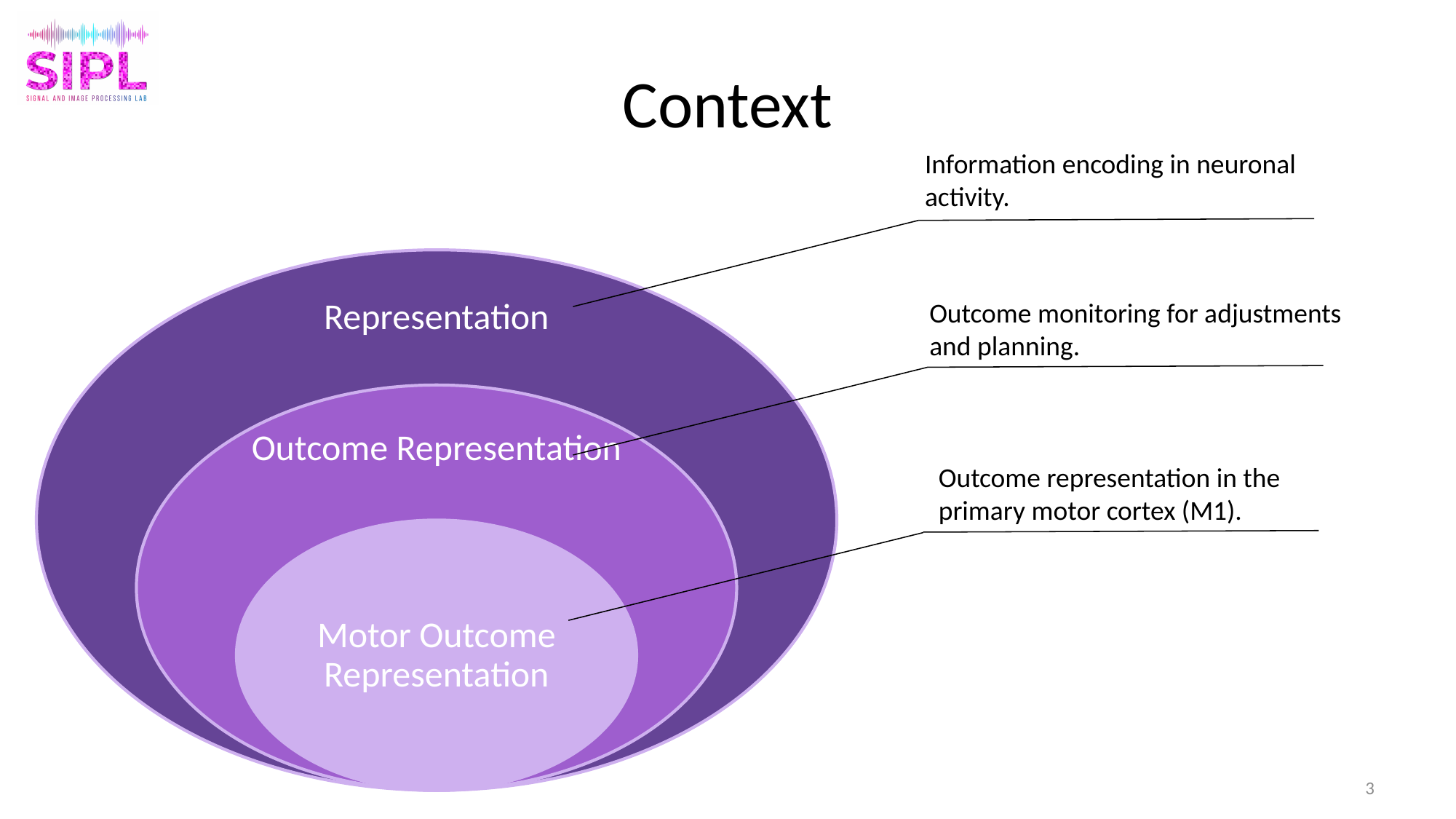

# Context
Information encoding in neuronal activity.
Representation
Outcome Representation
Motor Outcome Representation
Outcome monitoring for adjustments and planning.
Outcome representation in the primary motor cortex (M1).
3